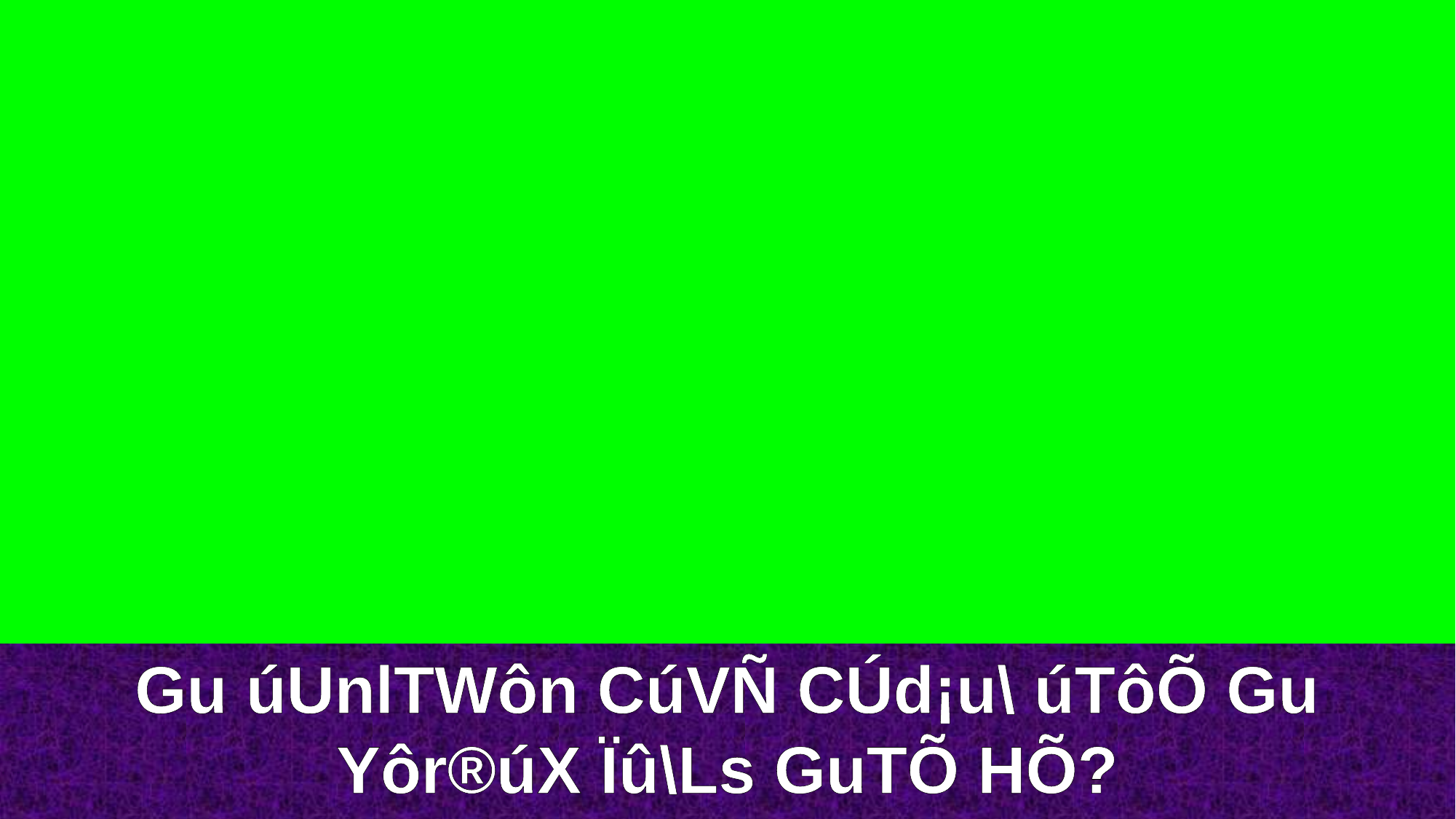

Gu úUnlTWôn CúVÑ CÚd¡u\ úTôÕ Gu Yôr®úX Ïû\Ls GuTÕ HÕ?